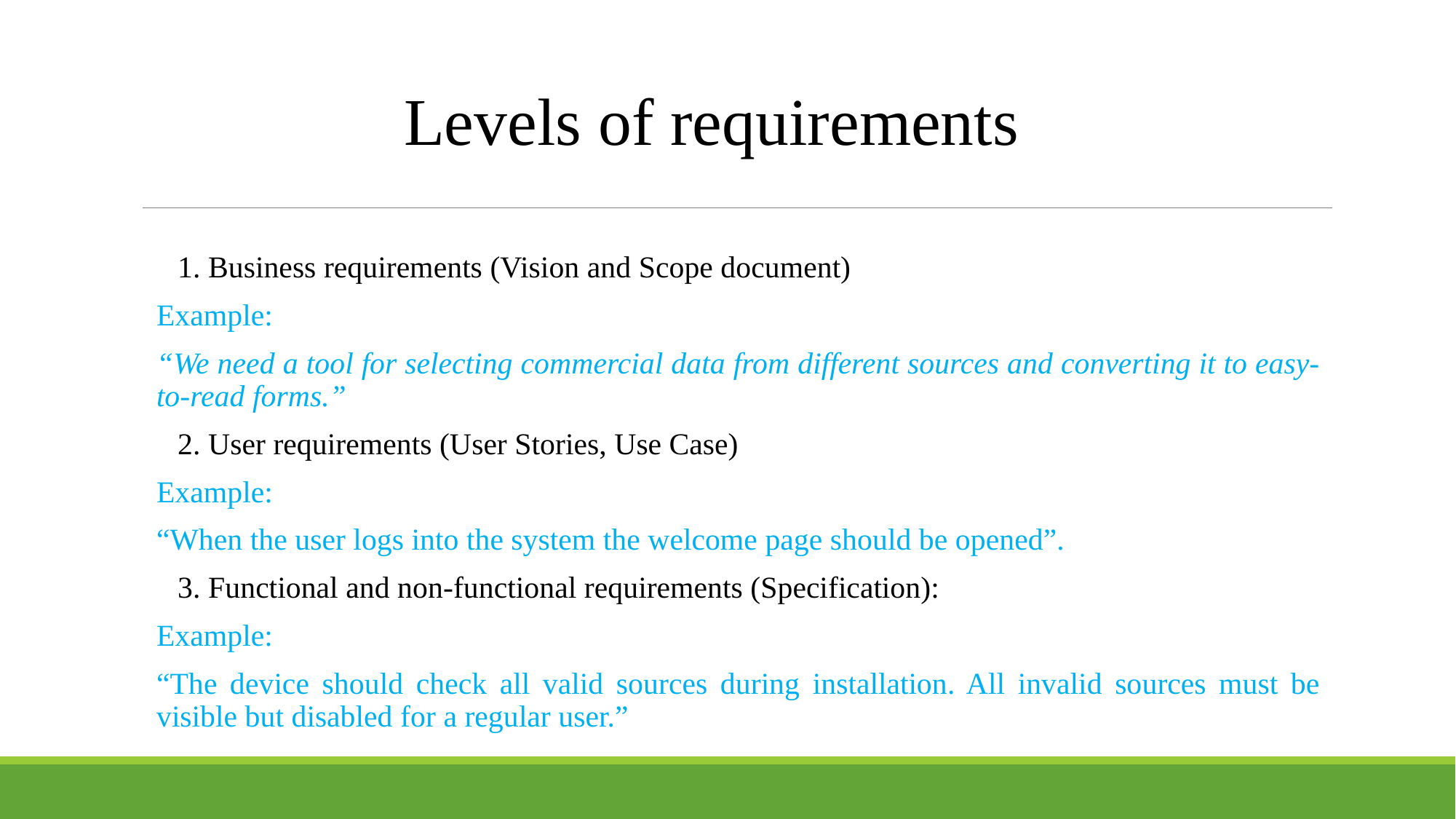

Levels of requirements
1. Business requirements (Vision and Scope document)
Example:
“We need a tool for selecting commercial data from different sources and converting it to easy-to-read forms.”
2. User requirements (User Stories, Use Case)
Example:
“When the user logs into the system the welcome page should be opened”.
3. Functional and non-functional requirements (Specification):
Example:
“The device should check all valid sources during installation. All invalid sources must be visible but disabled for a regular user.”